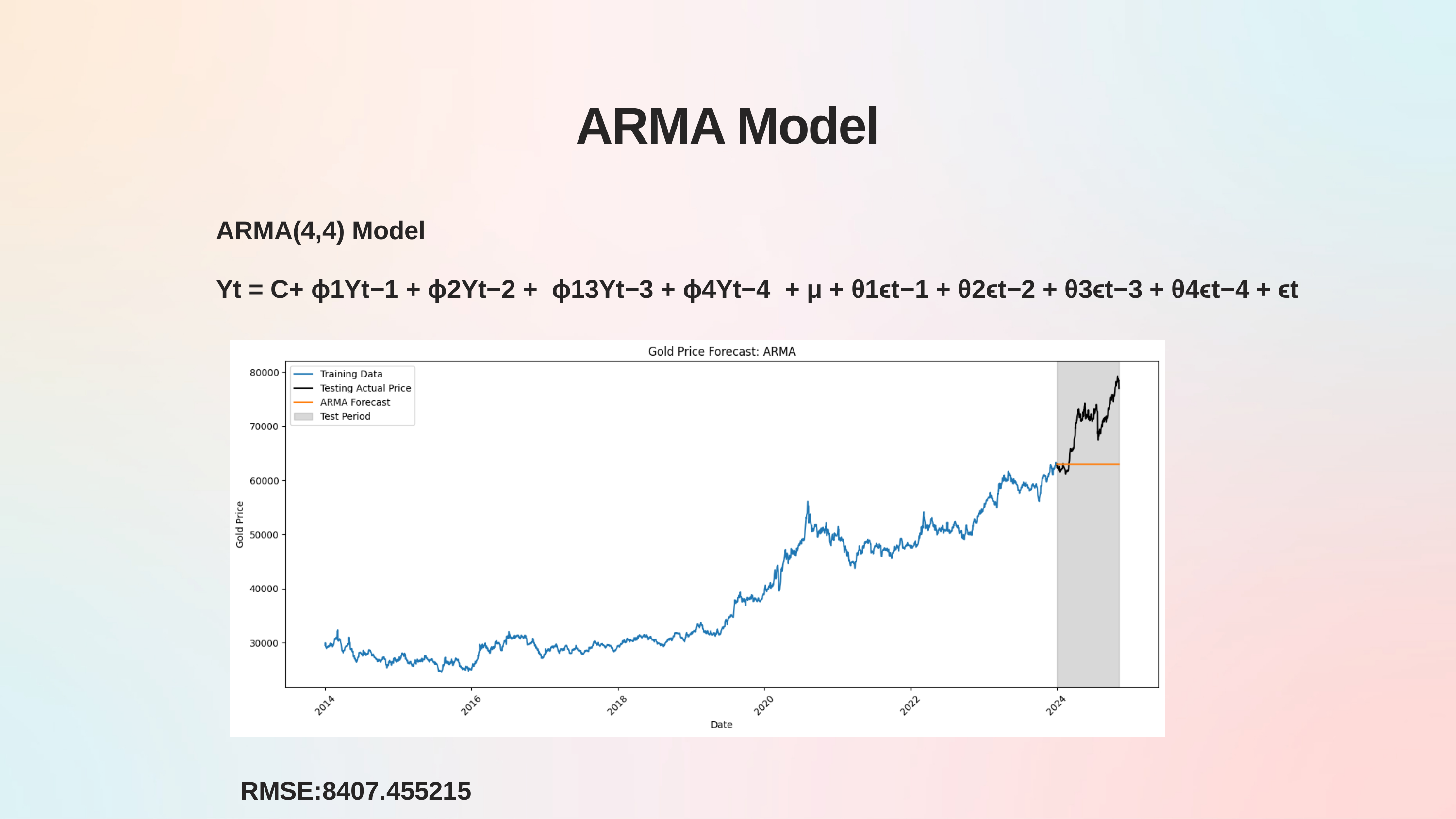

ARMA Model
ARMA(4,4) Model

Yt​ = C+ ϕ1​Yt−1 ​+ ϕ2​Yt−2 +  ϕ13Yt−3 ​+ ϕ4​Yt−4 ​​ + μ + θ1​ϵt−1​ + θ2​ϵt−2​ + θ3​ϵt−3 + θ4​ϵt−4​ + ϵt​

RMSE:8407.455215